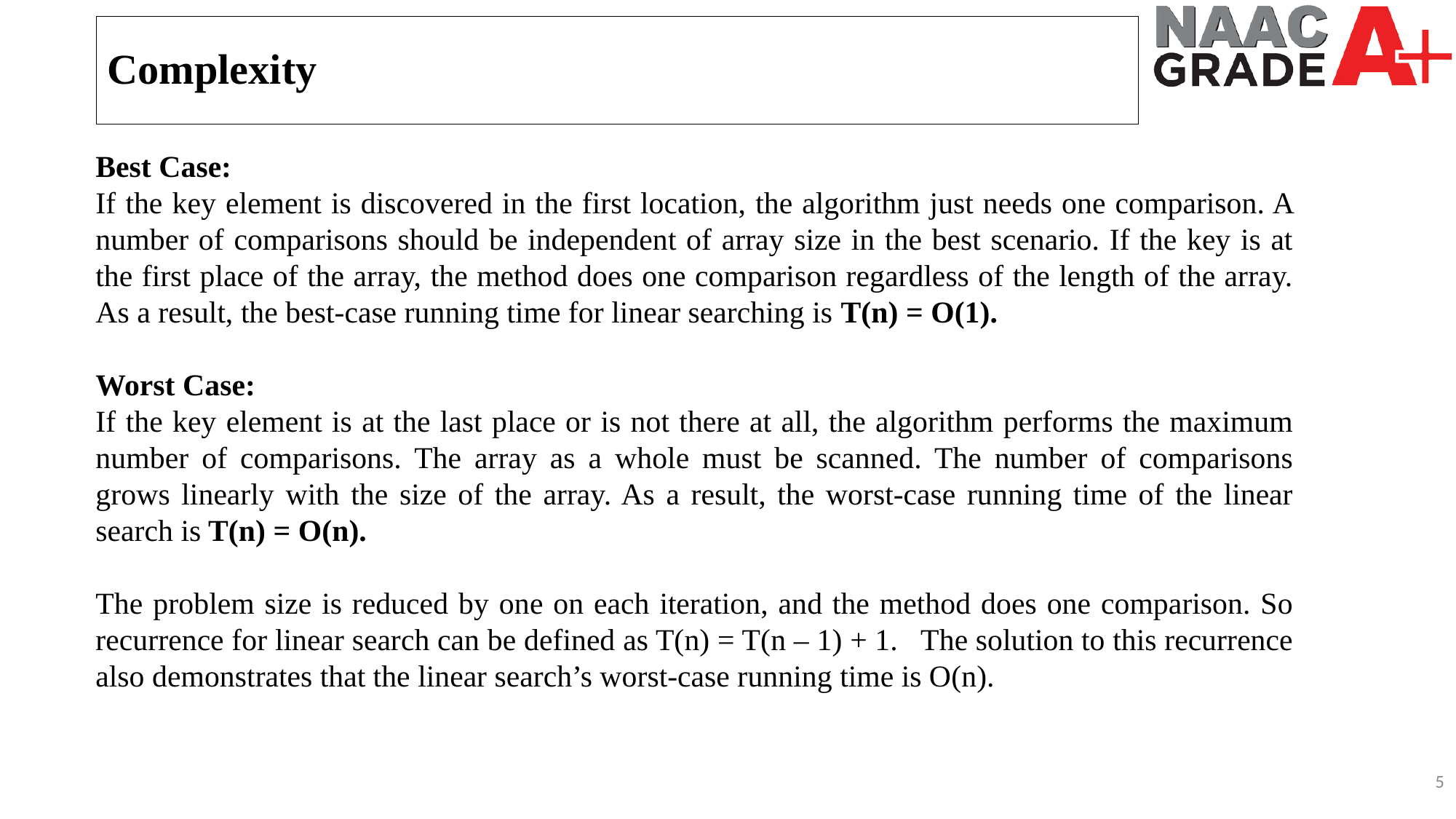

Complexity
Best Case:
If the key element is discovered in the first location, the algorithm just needs one comparison. A number of comparisons should be independent of array size in the best scenario. If the key is at the first place of the array, the method does one comparison regardless of the length of the array. As a result, the best-case running time for linear searching is T(n) = O(1).

Worst Case:
If the key element is at the last place or is not there at all, the algorithm performs the maximum number of comparisons. The array as a whole must be scanned. The number of comparisons grows linearly with the size of the array. As a result, the worst-case running time of the linear search is T(n) = O(n).

The problem size is reduced by one on each iteration, and the method does one comparison. So recurrence for linear search can be defined as T(n) = T(n – 1) + 1.   The solution to this recurrence also demonstrates that the linear search’s worst-case running time is O(n).
5